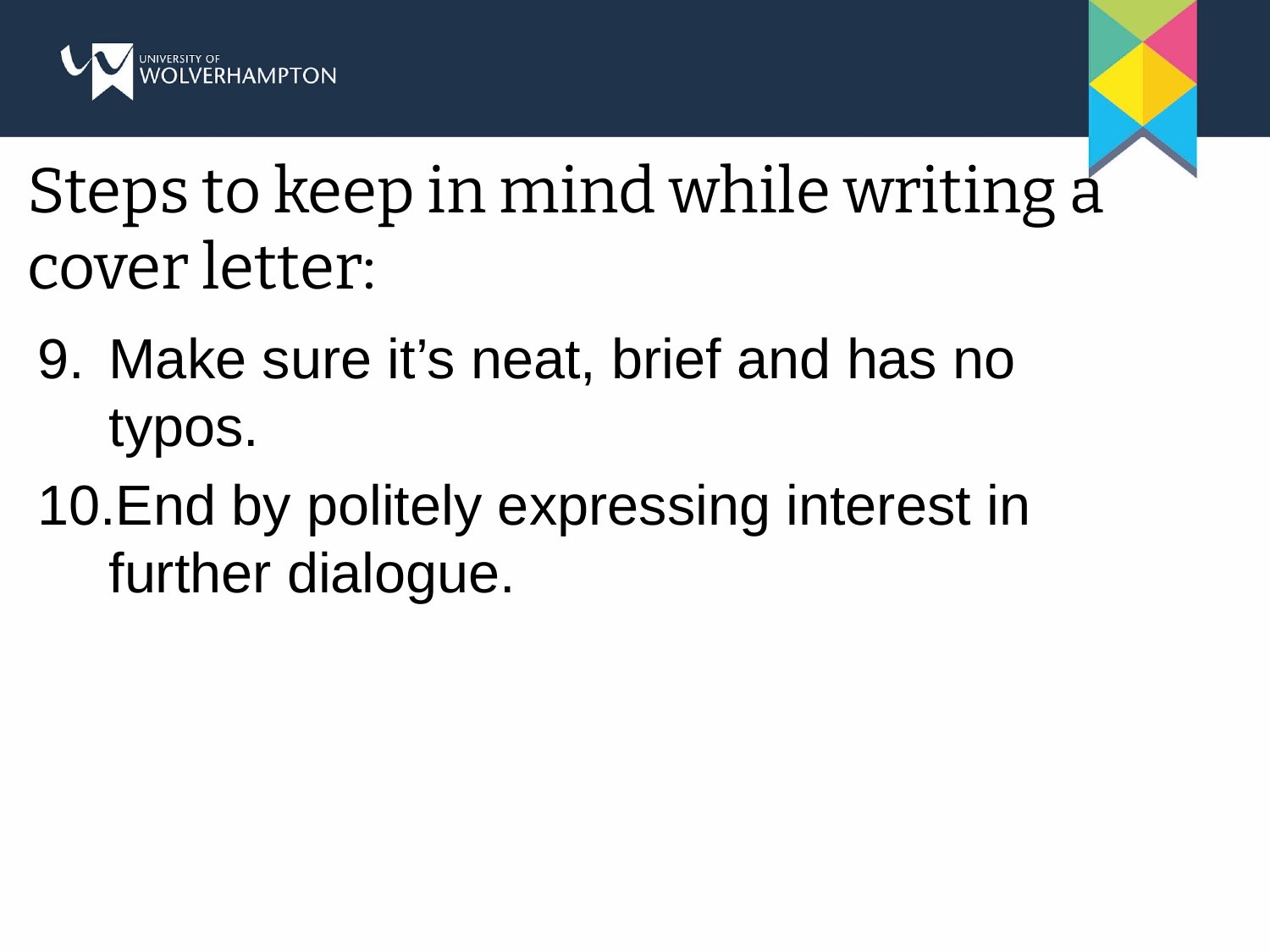

Steps to keep in mind while writing a cover letter:
Make sure it’s neat, brief and has no typos.
End by politely expressing interest in further dialogue.